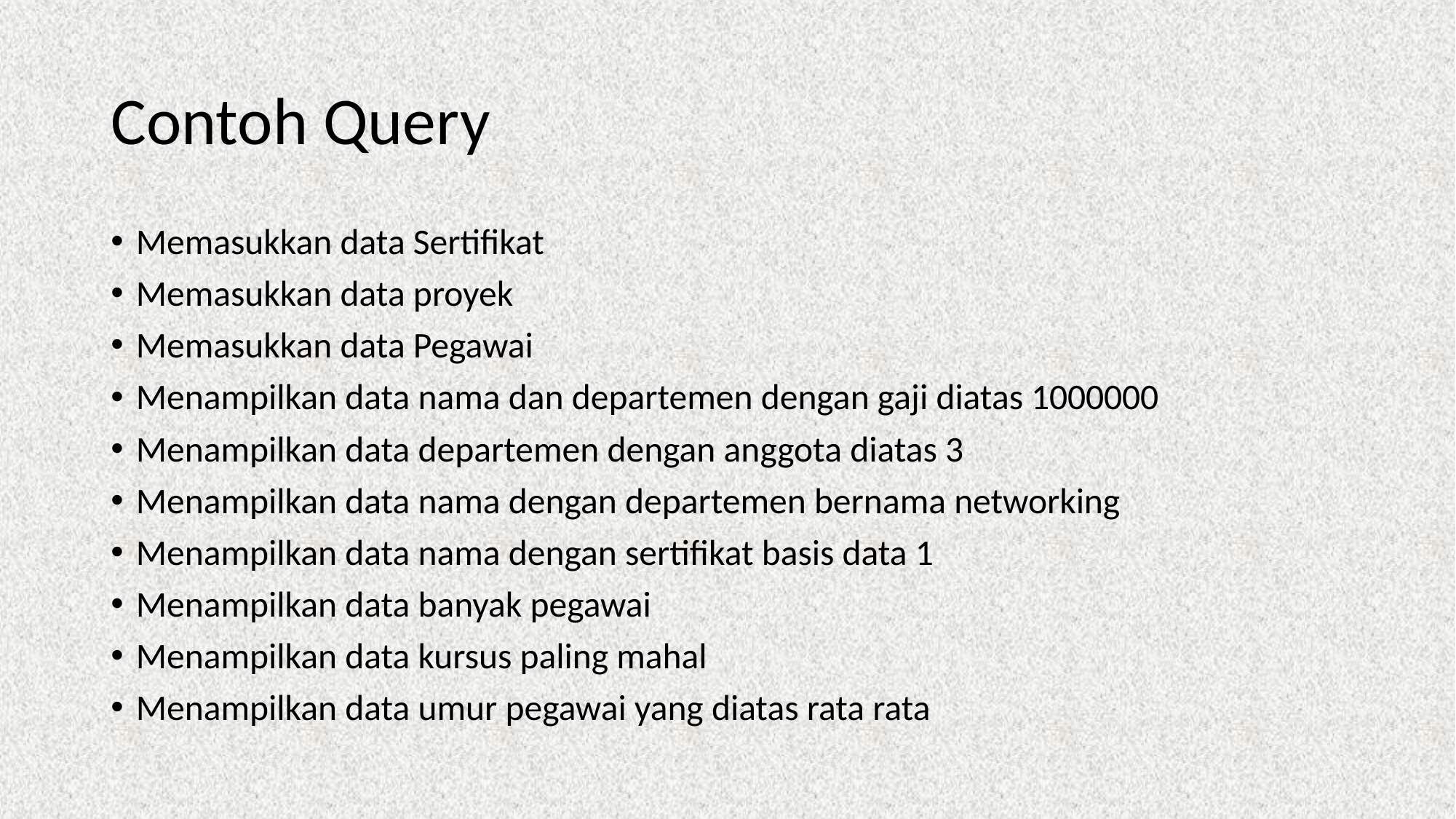

# Contoh Query
Memasukkan data Sertifikat
Memasukkan data proyek
Memasukkan data Pegawai
Menampilkan data nama dan departemen dengan gaji diatas 1000000
Menampilkan data departemen dengan anggota diatas 3
Menampilkan data nama dengan departemen bernama networking
Menampilkan data nama dengan sertifikat basis data 1
Menampilkan data banyak pegawai
Menampilkan data kursus paling mahal
Menampilkan data umur pegawai yang diatas rata rata